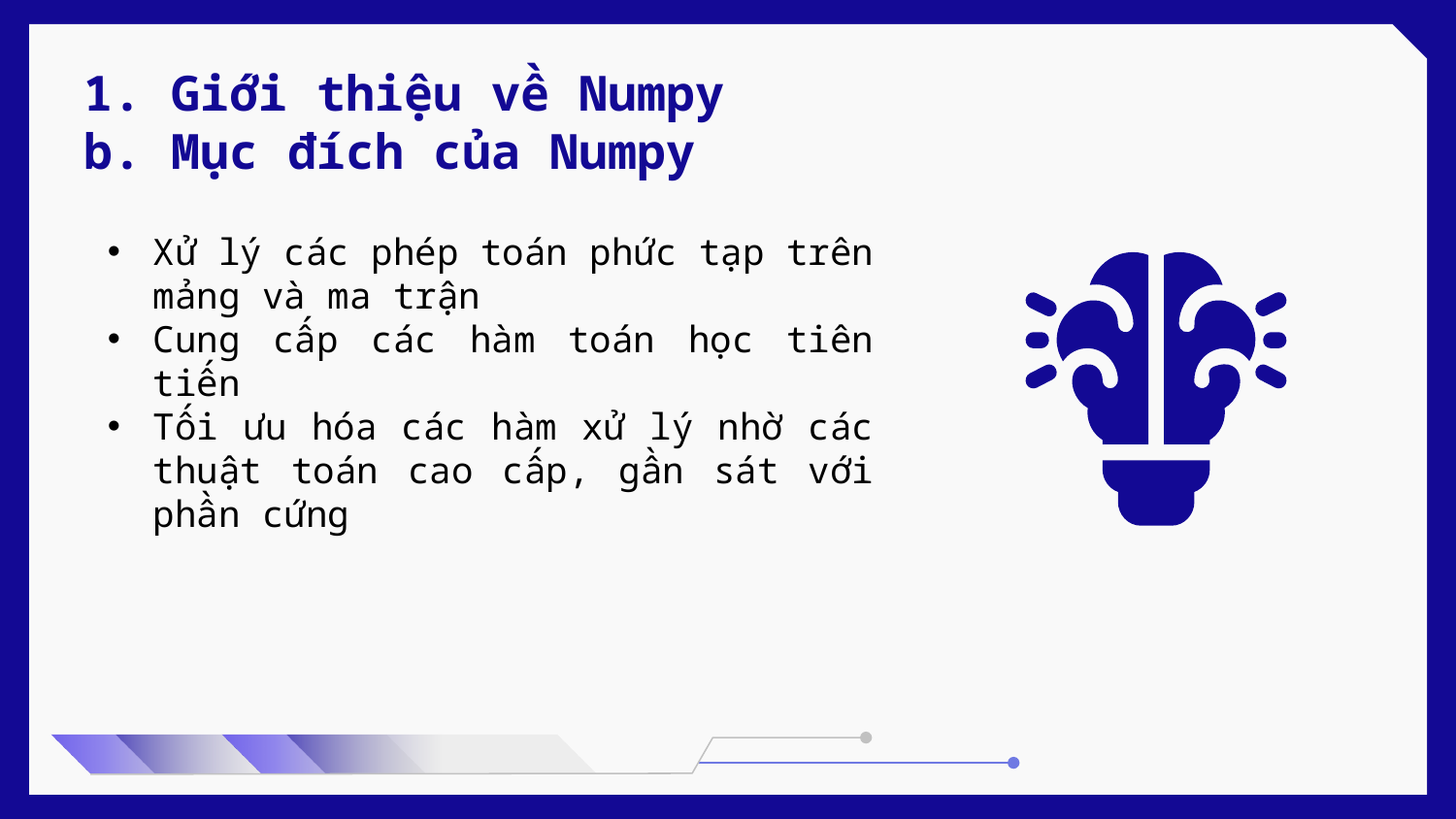

1. Giới thiệu về Numpy
b. Mục đích của Numpy
Xử lý các phép toán phức tạp trên mảng và ma trận
Cung cấp các hàm toán học tiên tiến
Tối ưu hóa các hàm xử lý nhờ các thuật toán cao cấp, gần sát với phần cứng